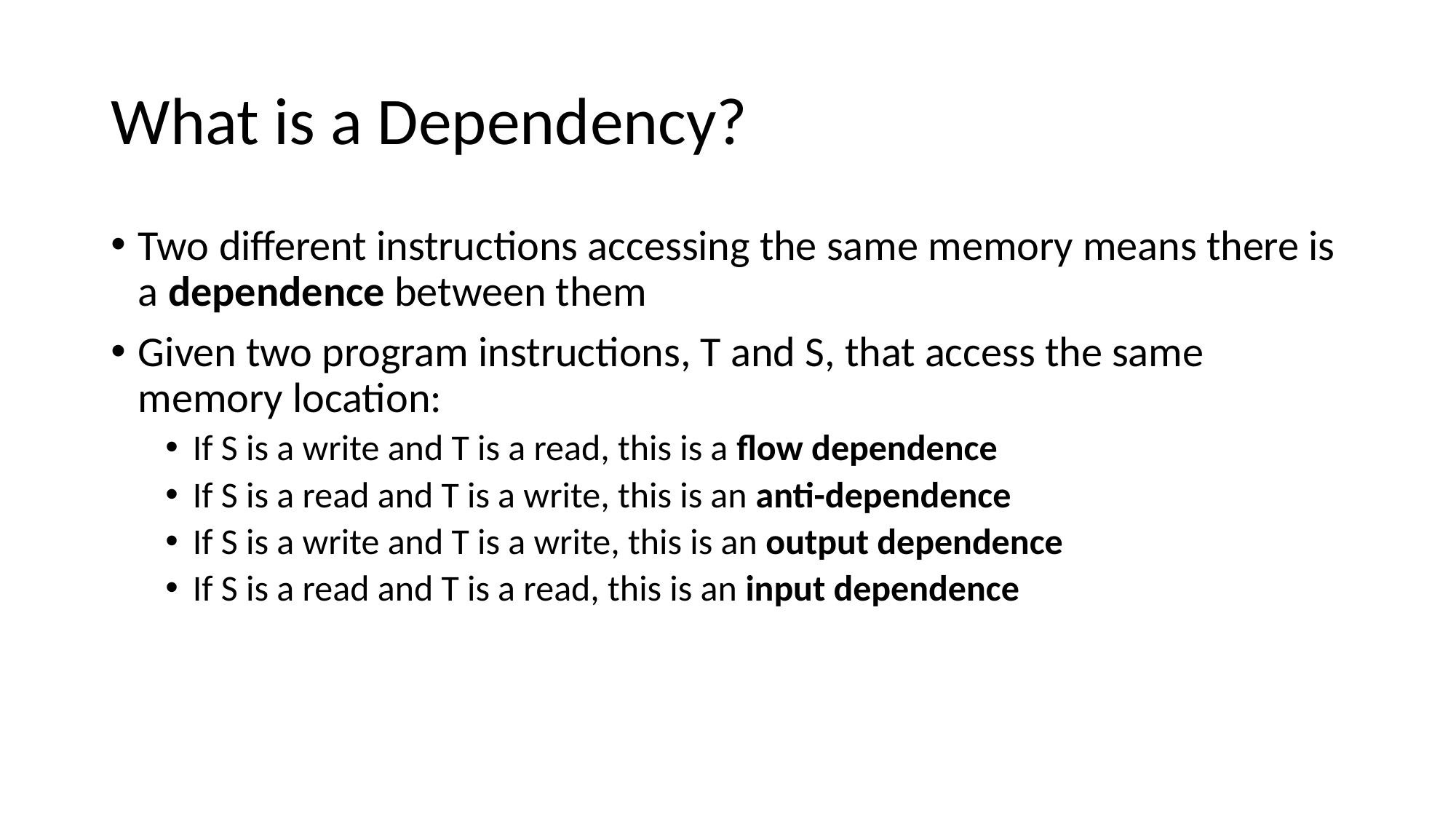

# What is a Dependency?
Two different instructions accessing the same memory means there is a dependence between them
Given two program instructions, T and S, that access the same memory location:
If S is a write and T is a read, this is a flow dependence
If S is a read and T is a write, this is an anti-dependence
If S is a write and T is a write, this is an output dependence
If S is a read and T is a read, this is an input dependence